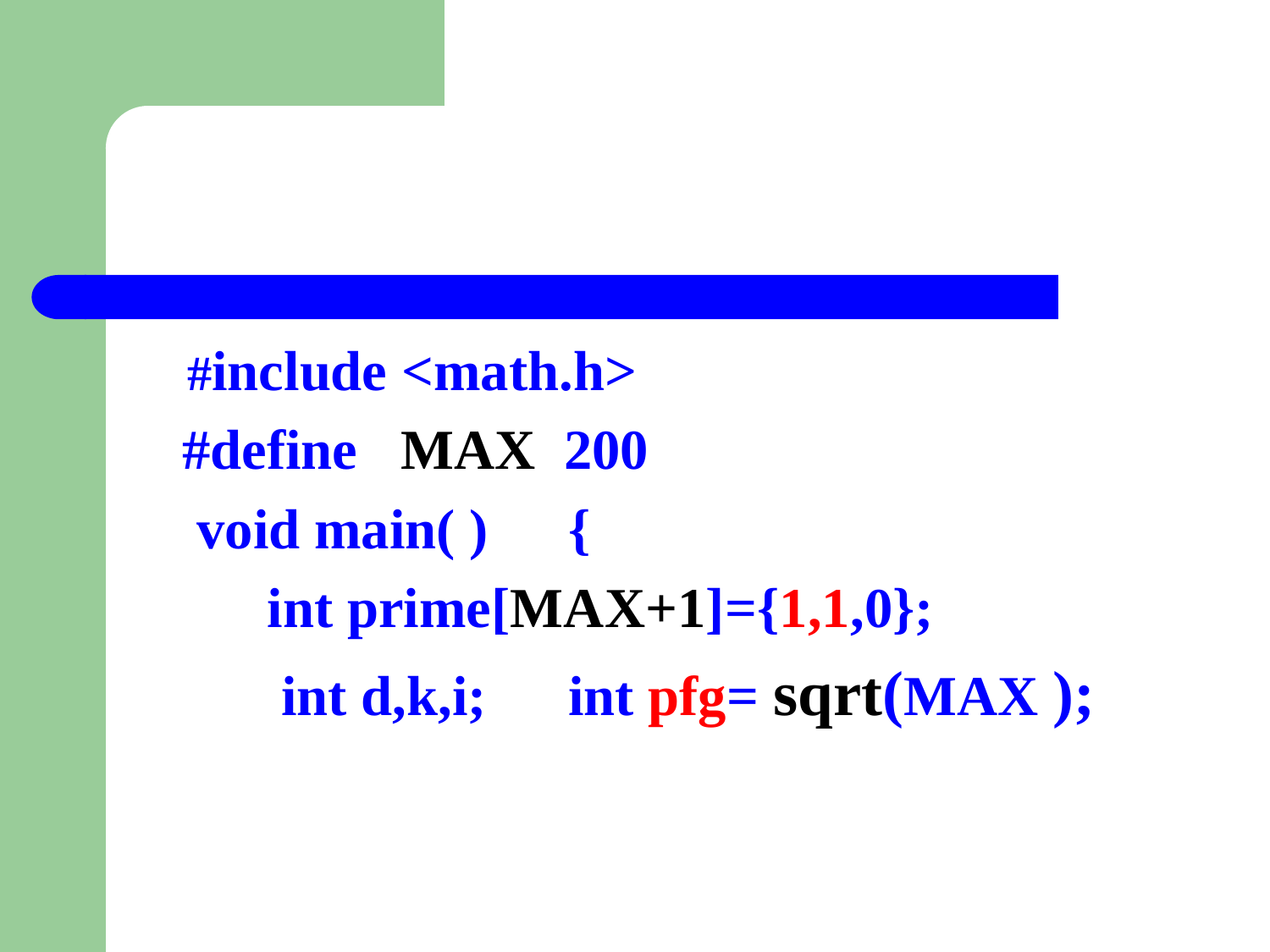

#
	#include <math.h>
   #define   MAX  200
    void main( )	{
         int prime[MAX+1]={1,1,0};
          int d,k,i;	int pfg= sqrt(MAX );